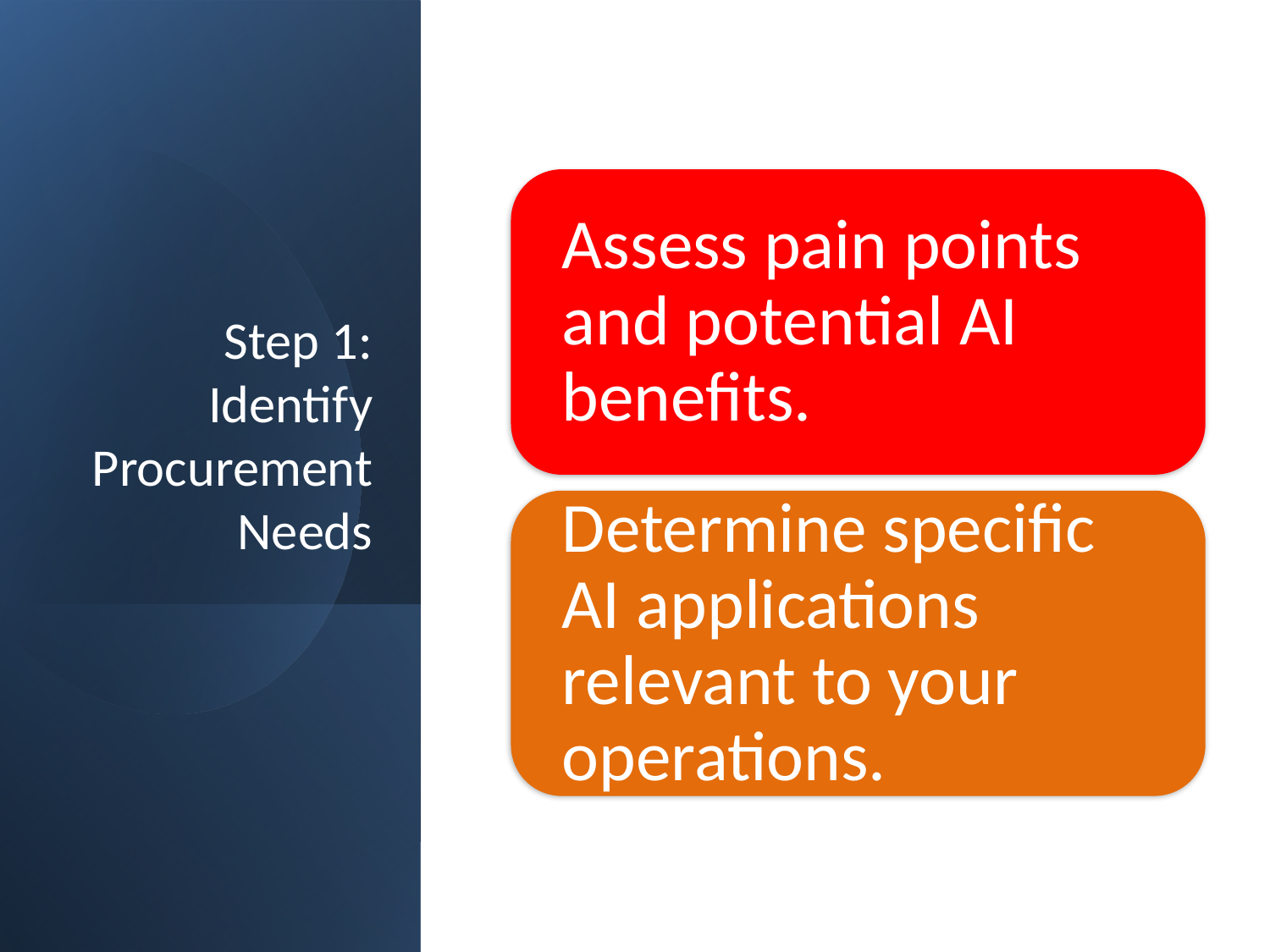

Assess pain points and potential AI benefits.
Determine specific AI applications relevant to your operations.

# Step 1: Identify Procurement Needs